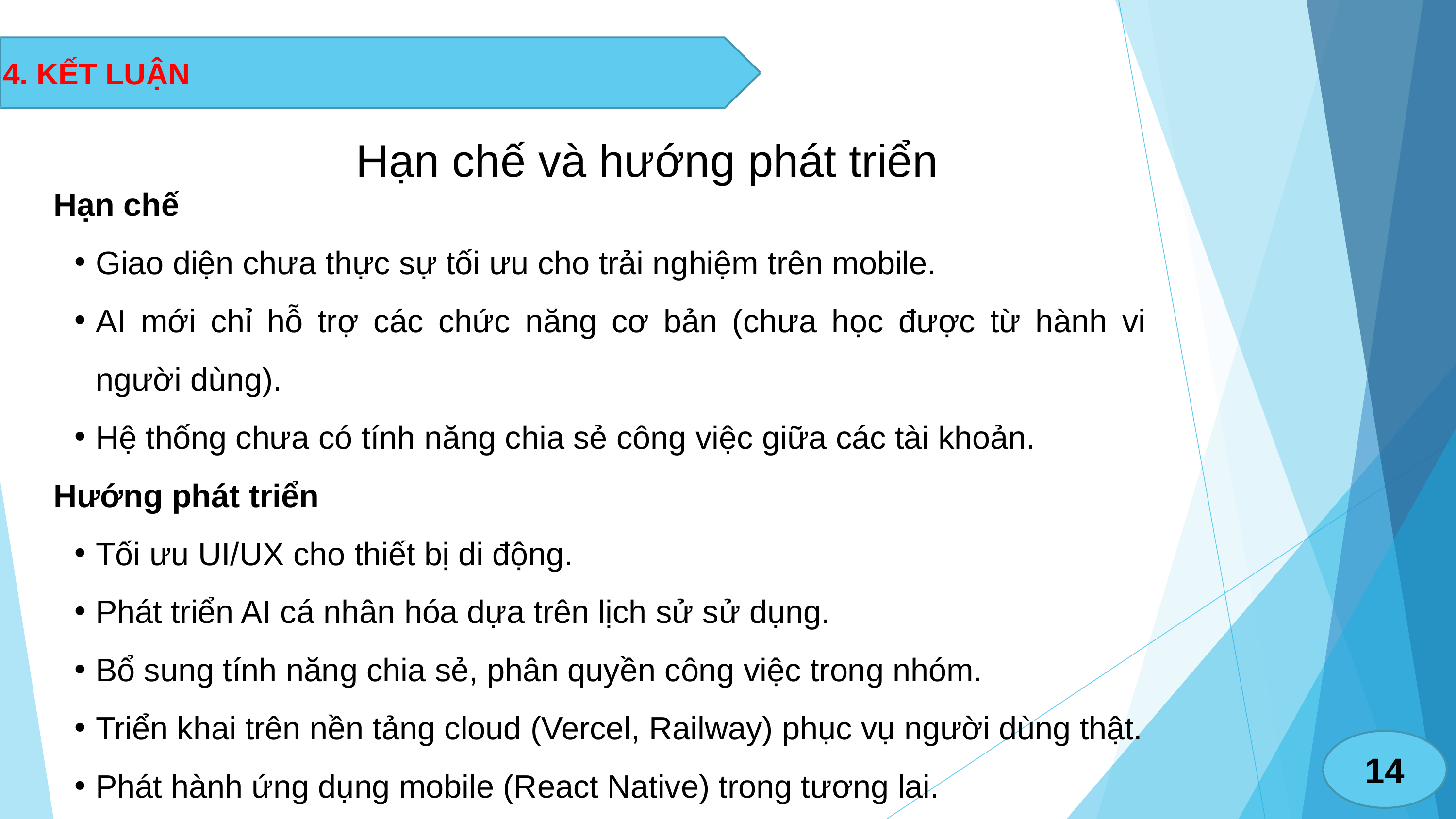

4. KẾT LUẬN

Hạn chế và hướng phát triển
Hạn chế
Giao diện chưa thực sự tối ưu cho trải nghiệm trên mobile.
AI mới chỉ hỗ trợ các chức năng cơ bản (chưa học được từ hành vi người dùng).
Hệ thống chưa có tính năng chia sẻ công việc giữa các tài khoản.
Hướng phát triển
Tối ưu UI/UX cho thiết bị di động.
Phát triển AI cá nhân hóa dựa trên lịch sử sử dụng.
Bổ sung tính năng chia sẻ, phân quyền công việc trong nhóm.
Triển khai trên nền tảng cloud (Vercel, Railway) phục vụ người dùng thật.
Phát hành ứng dụng mobile (React Native) trong tương lai.

14